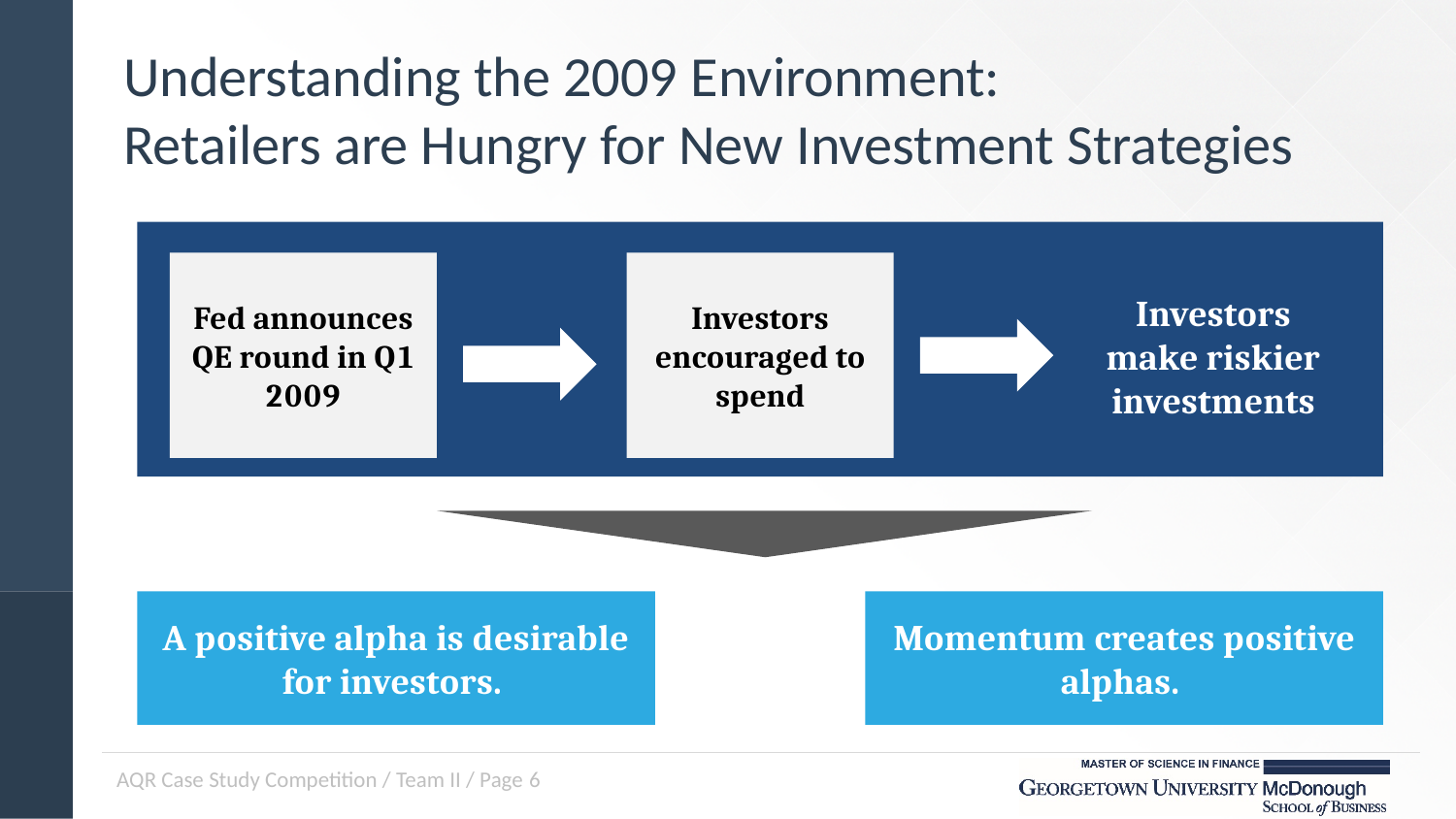

# Understanding the 2009 Environment: Retailers are Hungry for New Investment Strategies

Fed announces QE round in Q1 2009
Investors encouraged to spend
Investors make riskier investments

A positive alpha is desirable for investors.
Momentum creates positive alphas.